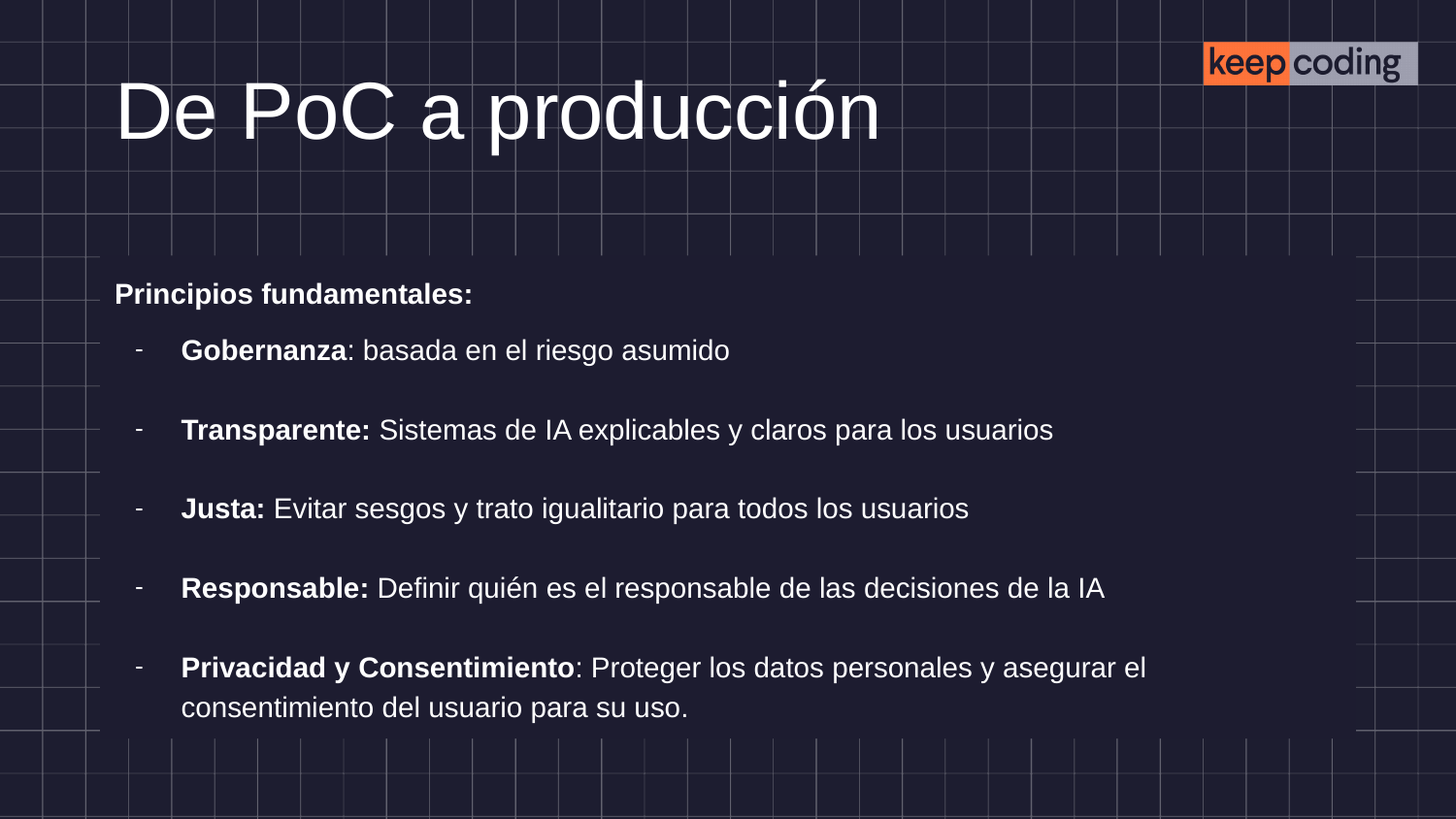

# De PoC a producción

Principios fundamentales:
Gobernanza: basada en el riesgo asumido
Transparente: Sistemas de IA explicables y claros para los usuarios
Justa: Evitar sesgos y trato igualitario para todos los usuarios
Responsable: Definir quién es el responsable de las decisiones de la IA
Privacidad y Consentimiento: Proteger los datos personales y asegurar el consentimiento del usuario para su uso.